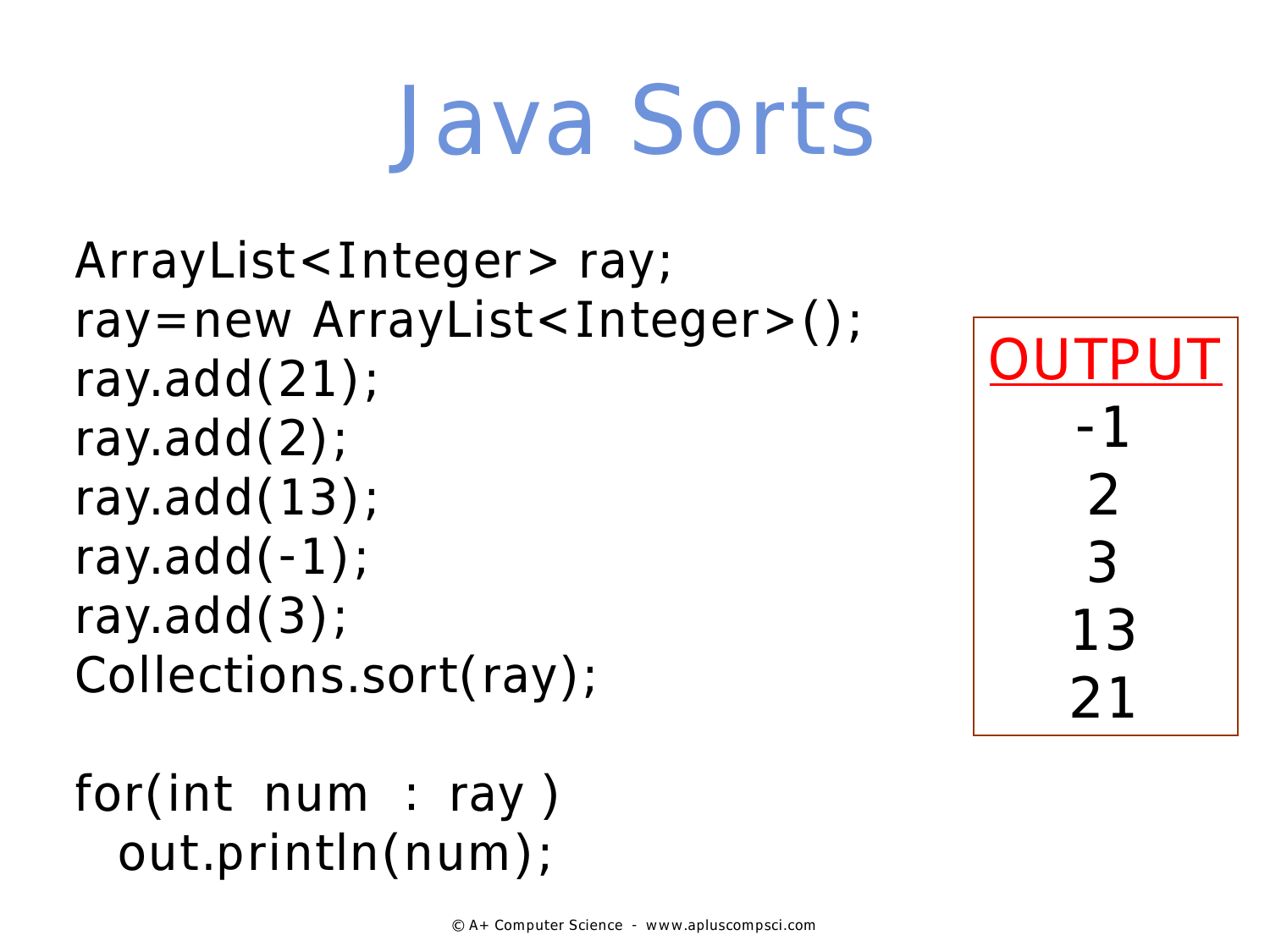

Java Sorts
ArrayList<Integer> ray;
ray=new ArrayList<Integer>();
ray.add(21);
ray.add(2);
ray.add(13);
ray.add(-1);
ray.add(3);
Collections.sort(ray);

for(int  num  :  ray )
   out.println(num);
OUTPUT-1
2
3
13
21

© A+ Computer Science  -  www.apluscompsci.com